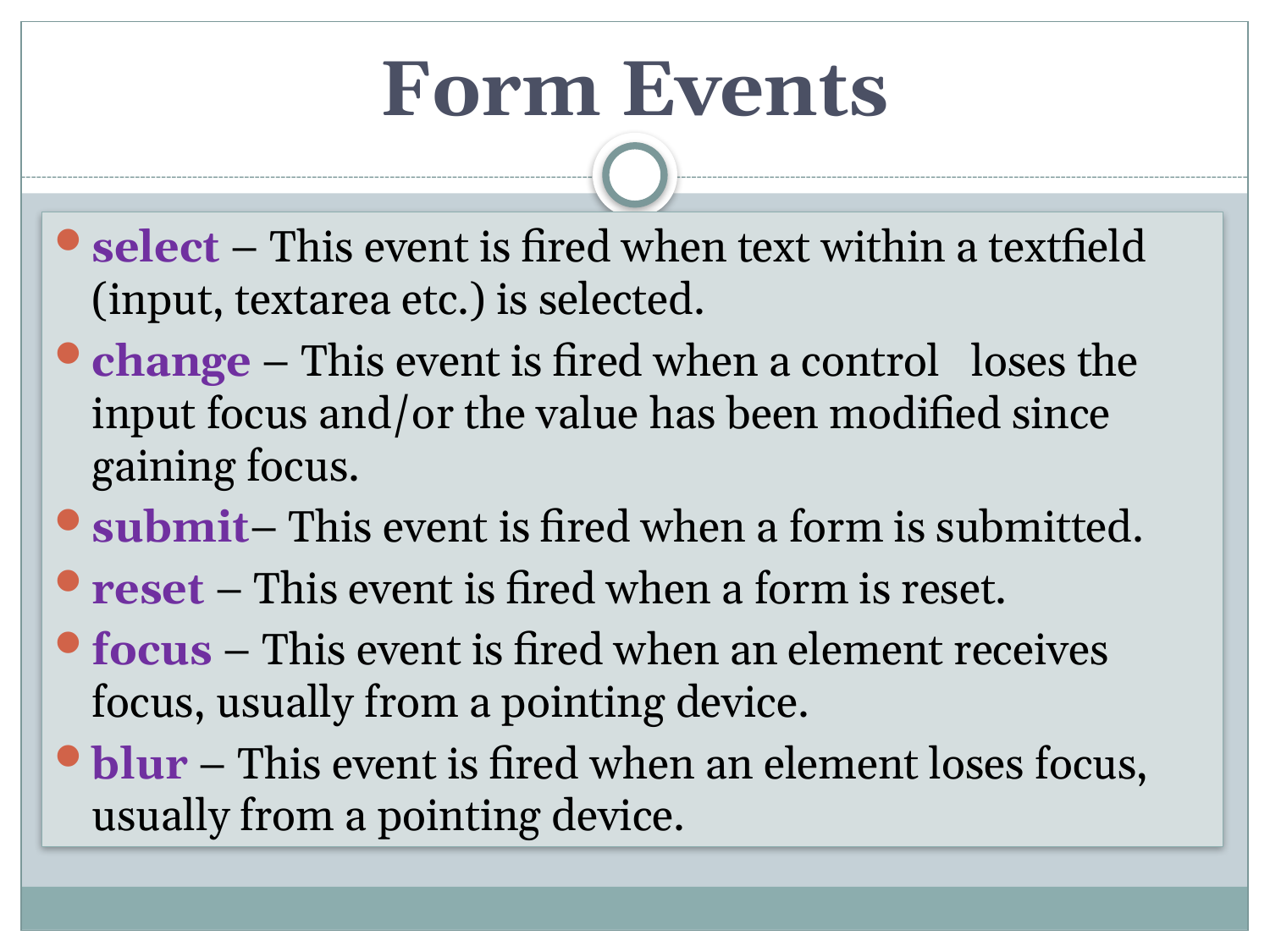

# Form Events
select – This event is fired when text within a textfield (input, textarea etc.) is selected.
change – This event is fired when a control   loses the input focus and/or the value has been modified since gaining focus.
submit– This event is fired when a form is submitted.
reset – This event is fired when a form is reset.
focus – This event is fired when an element receives focus, usually from a pointing device.
blur – This event is fired when an element loses focus, usually from a pointing device.